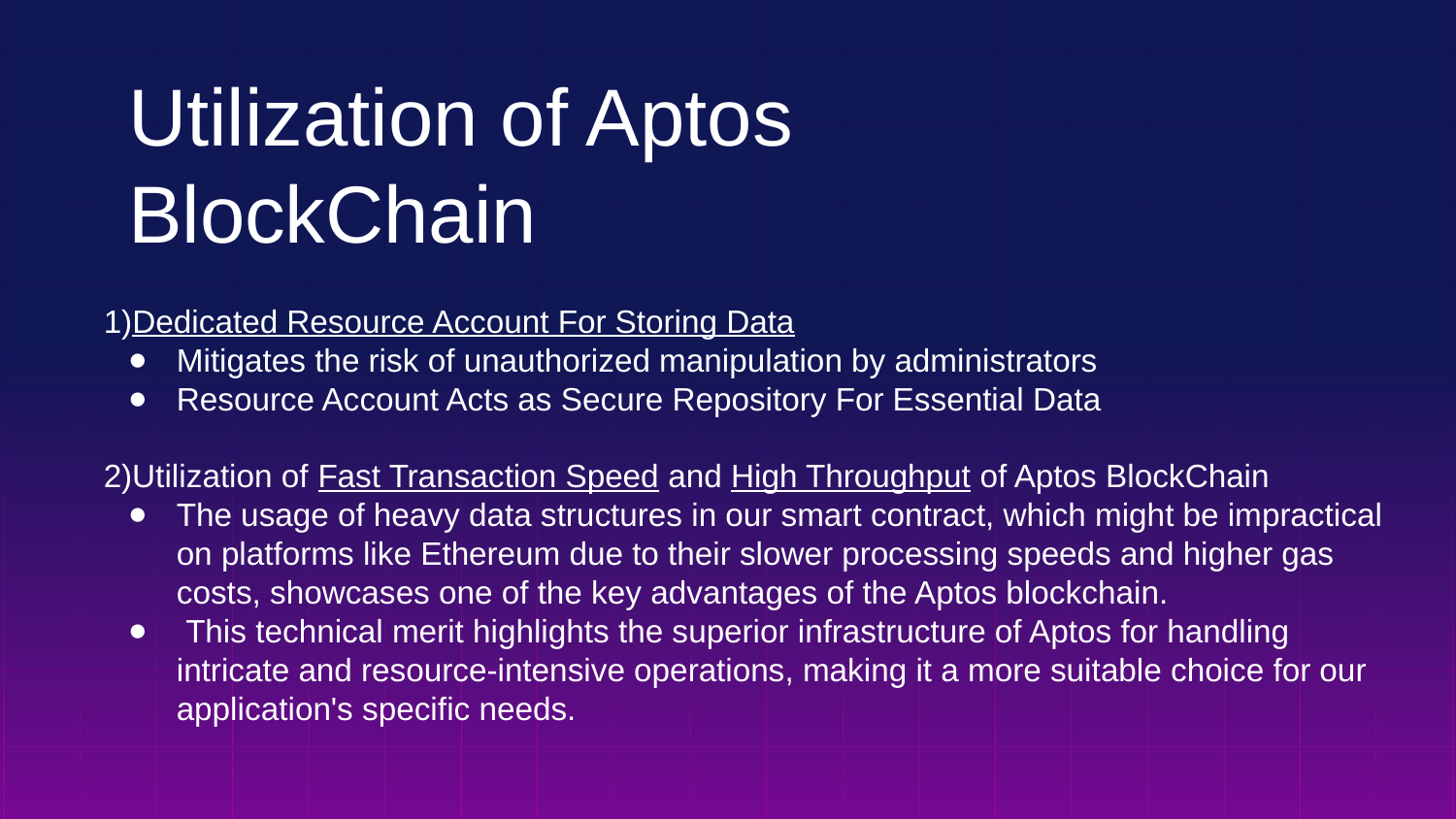

# Utilization of Aptos BlockChain
1)Dedicated Resource Account For Storing Data
Mitigates the risk of unauthorized manipulation by administrators
Resource Account Acts as Secure Repository For Essential Data

2)Utilization of Fast Transaction Speed and High Throughput of Aptos BlockChain
The usage of heavy data structures in our smart contract, which might be impractical on platforms like Ethereum due to their slower processing speeds and higher gas costs, showcases one of the key advantages of the Aptos blockchain.
 This technical merit highlights the superior infrastructure of Aptos for handling intricate and resource-intensive operations, making it a more suitable choice for our application's specific needs.